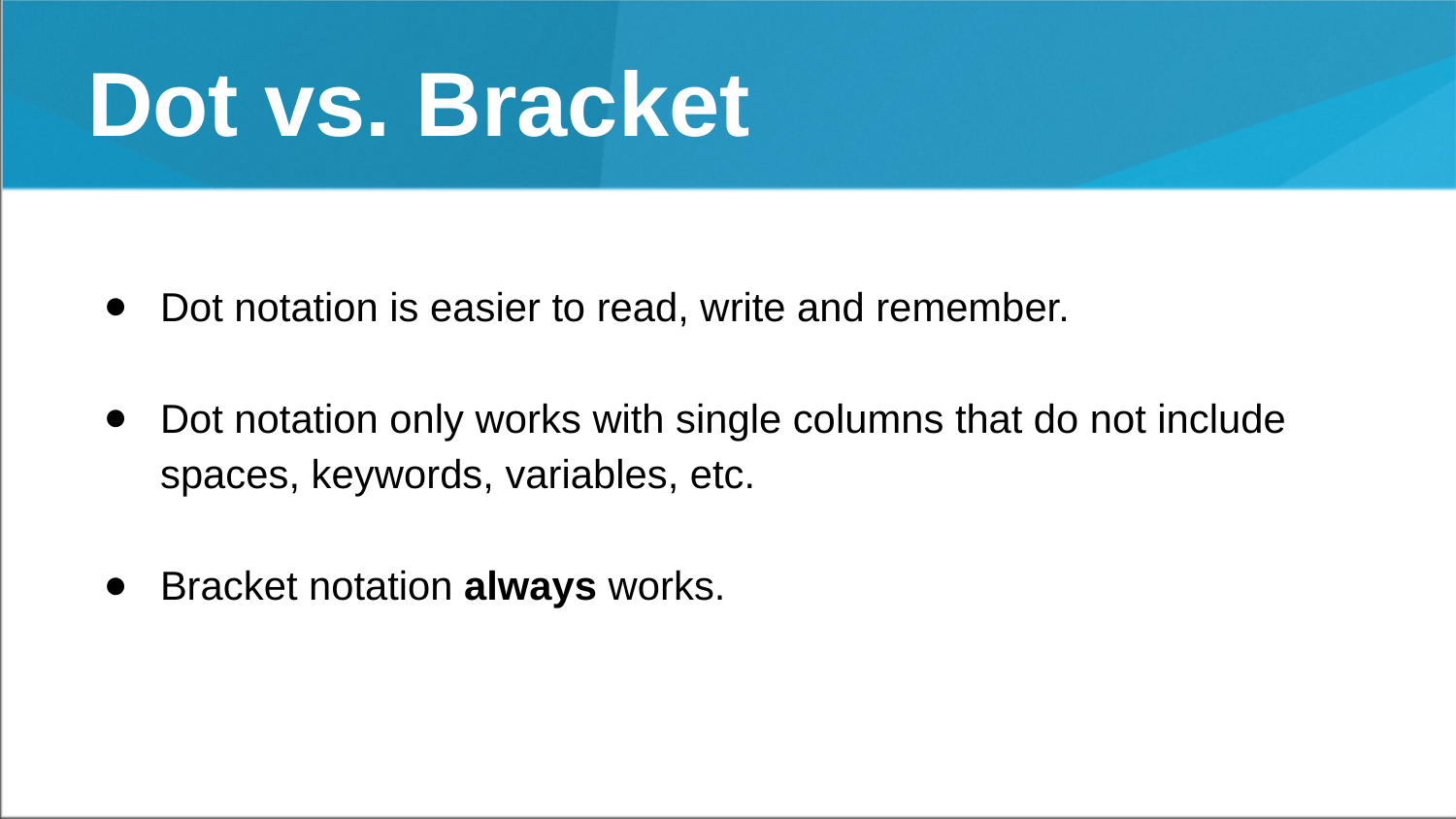

# Dot vs. Bracket
Dot notation is easier to read, write and remember.

Dot notation only works with single columns that do not include spaces, keywords, variables, etc.

Bracket notation always works.